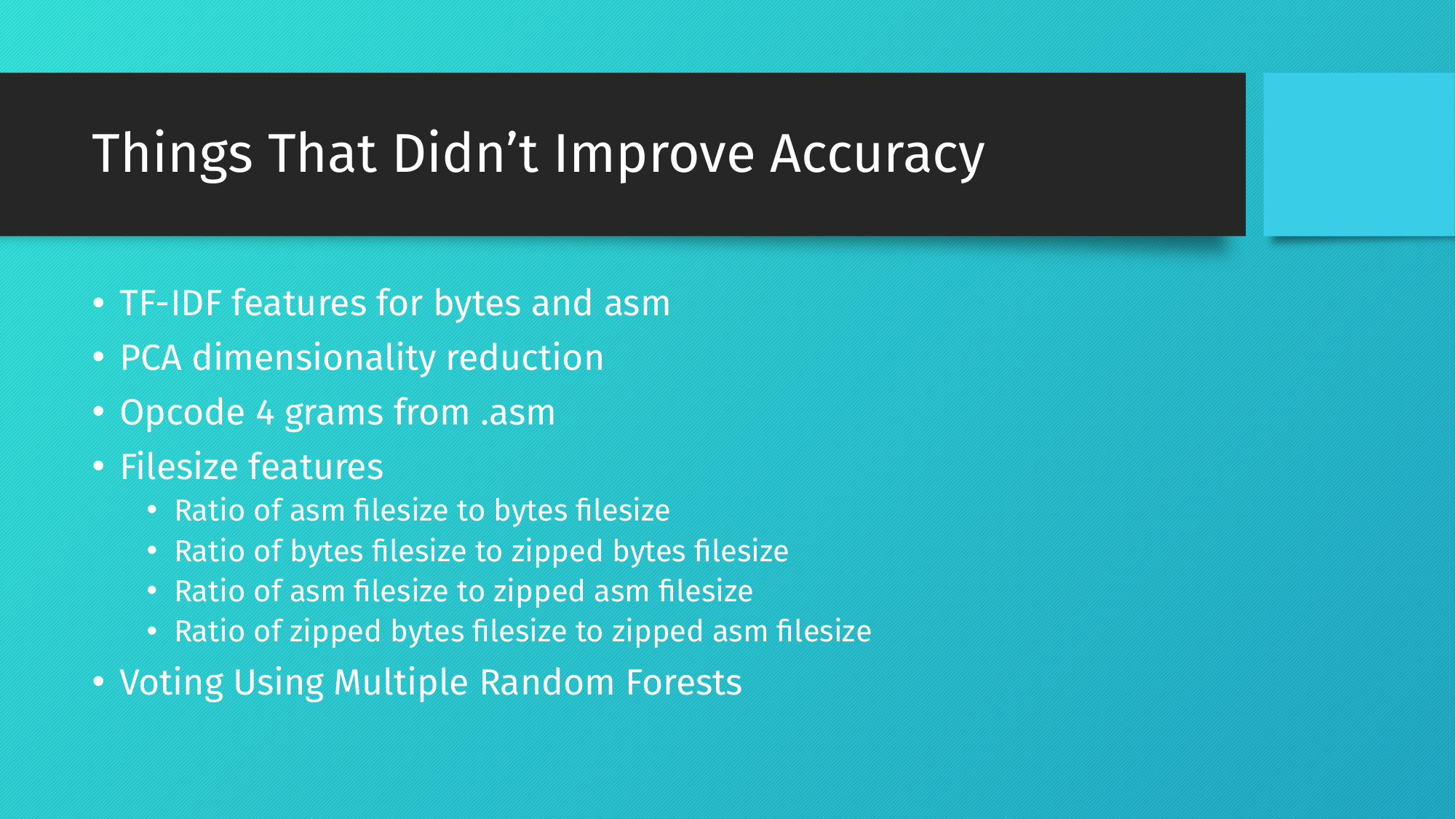

# Things That Didn’t Improve Accuracy
TF-IDF features for bytes and asm
PCA dimensionality reduction
Opcode 4 grams from .asm
Filesize features
Ratio of asm filesize to bytes filesize
Ratio of bytes filesize to zipped bytes filesize
Ratio of asm filesize to zipped asm filesize
Ratio of zipped bytes filesize to zipped asm filesize
Voting Using Multiple Random Forests